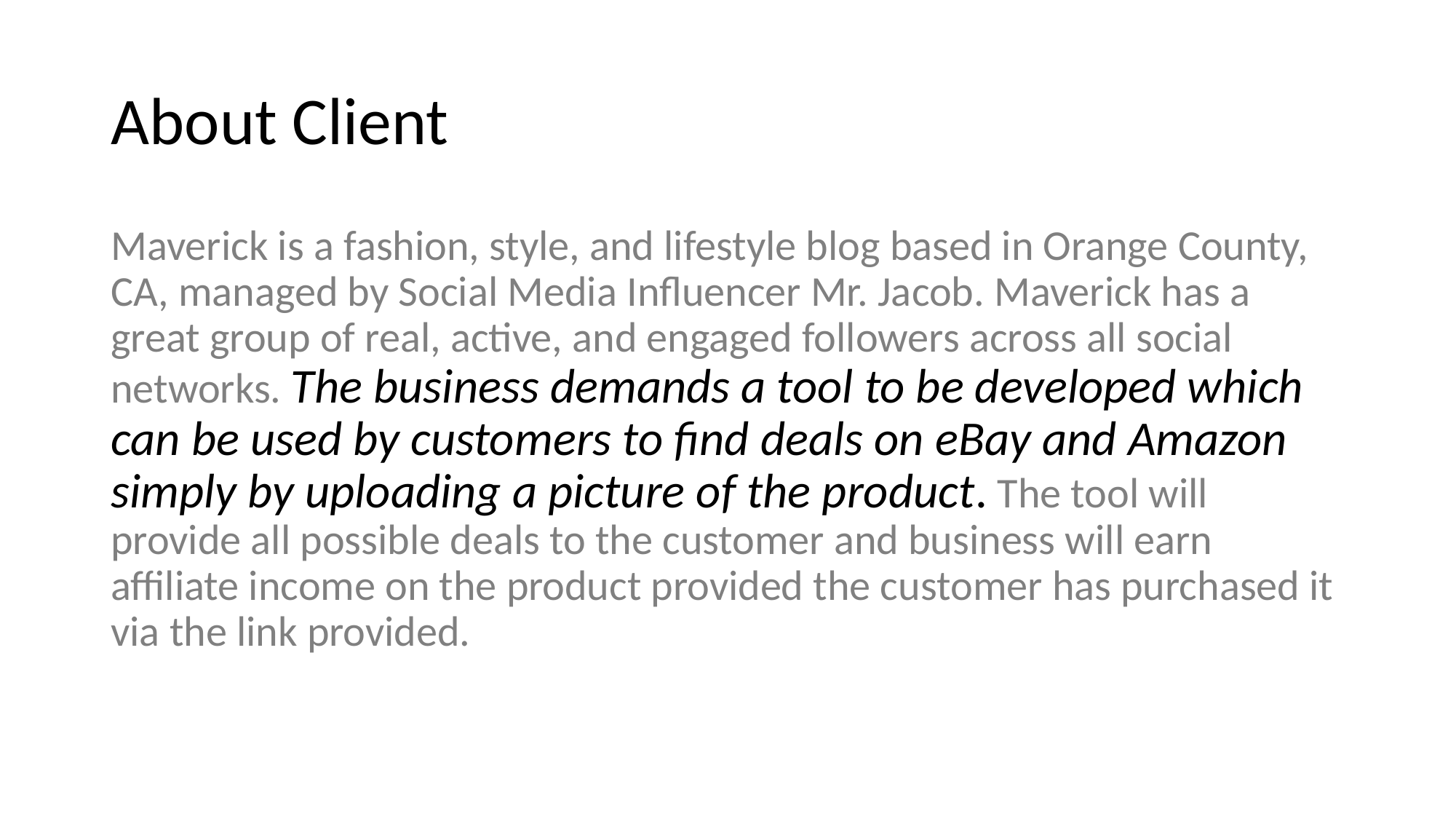

# About Client
Maverick is a fashion, style, and lifestyle blog based in Orange County, CA, managed by Social Media Influencer Mr. Jacob. Maverick has a great group of real, active, and engaged followers across all social networks. The business demands a tool to be developed which can be used by customers to find deals on eBay and Amazon simply by uploading a picture of the product. The tool will provide all possible deals to the customer and business will earn affiliate income on the product provided the customer has purchased it via the link provided.